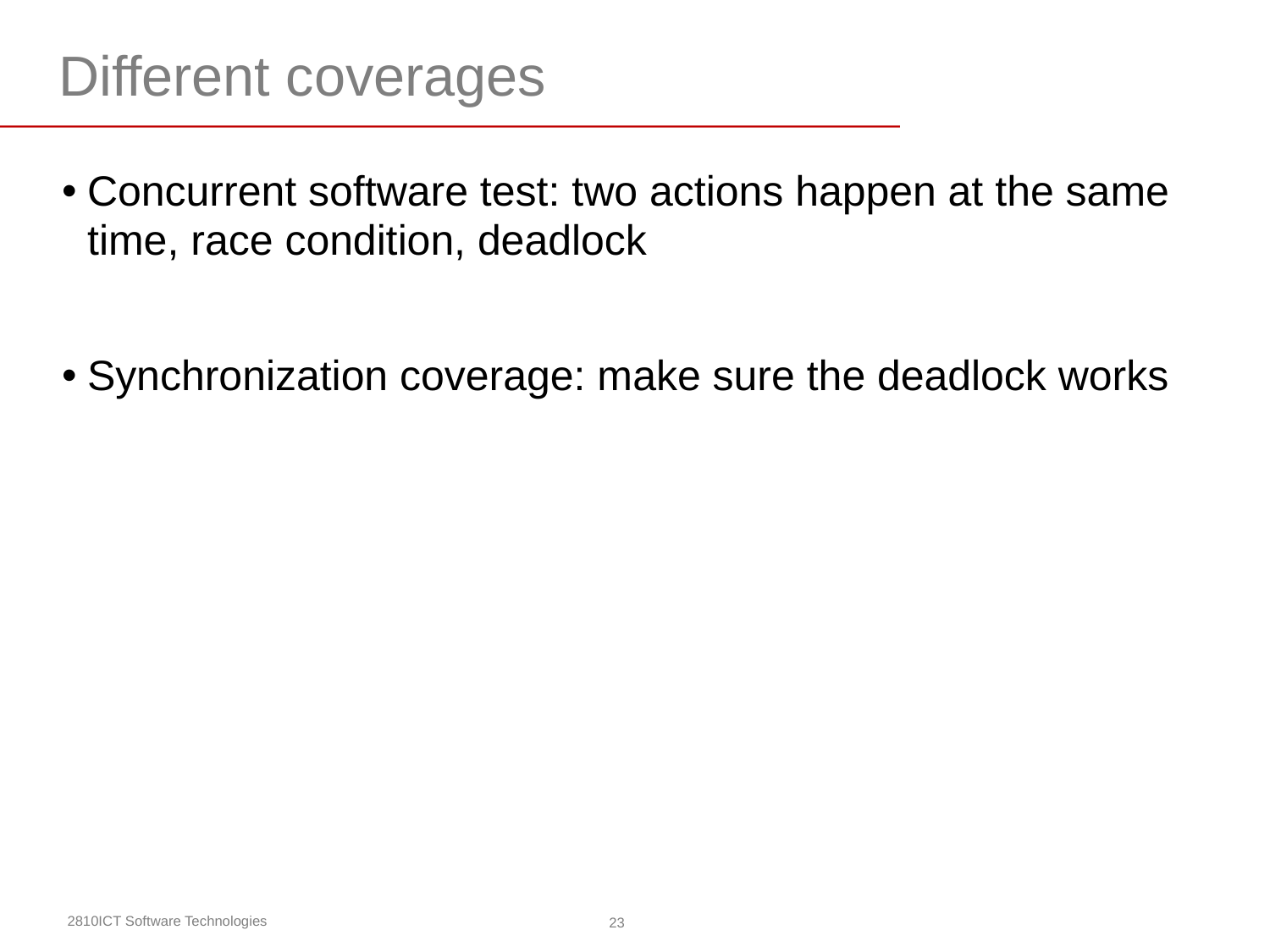

# Different coverages
Concurrent software test: two actions happen at the same time, race condition, deadlock

Synchronization coverage: make sure the deadlock works